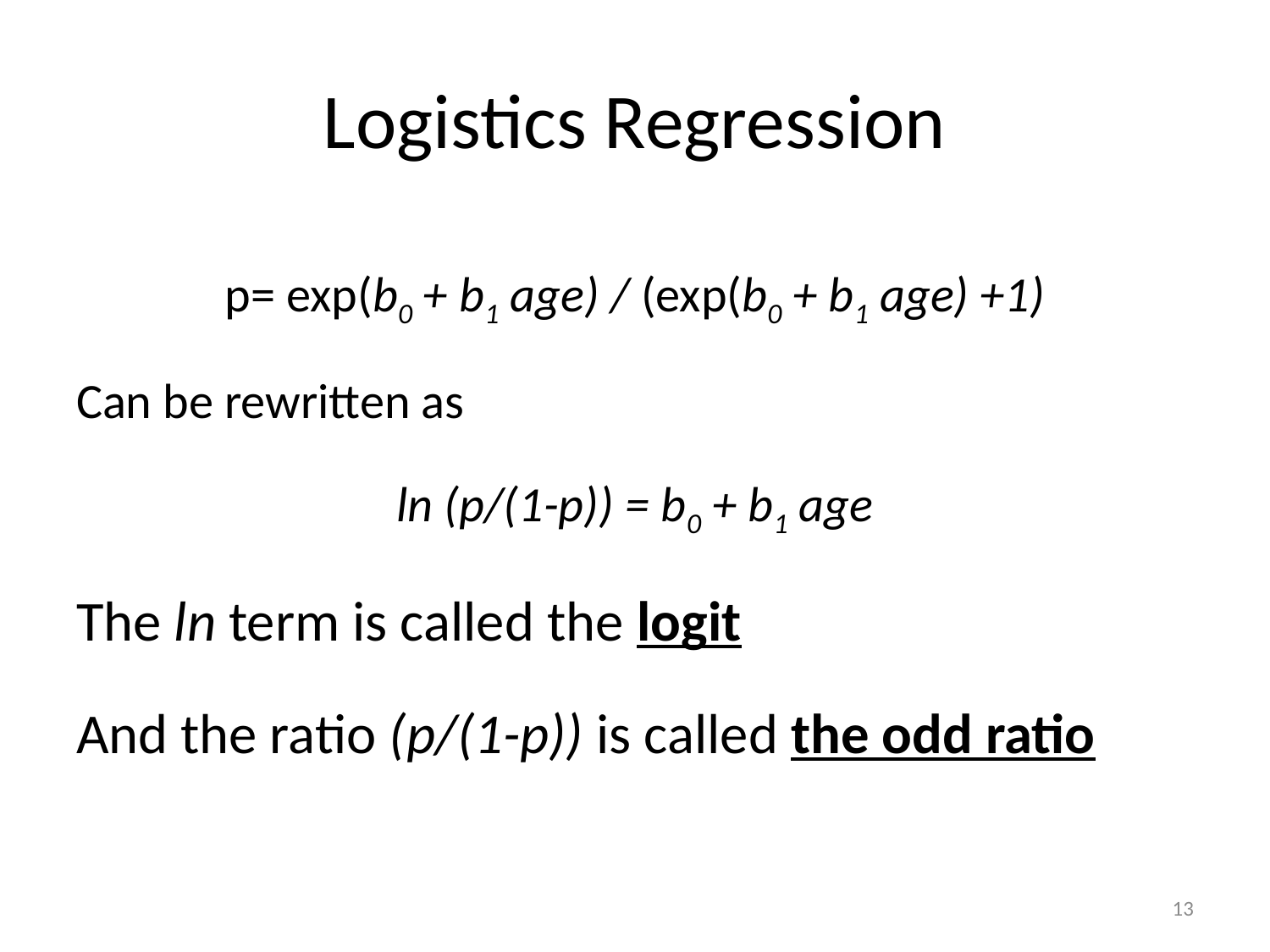

# Logistics Regression
p= exp(b0 + b1 age) / (exp(b0 + b1 age) +1)
Can be rewritten as
ln (p/(1-p)) = b0 + b1 age
The ln term is called the logit
And the ratio (p/(1-p)) is called the odd ratio

13